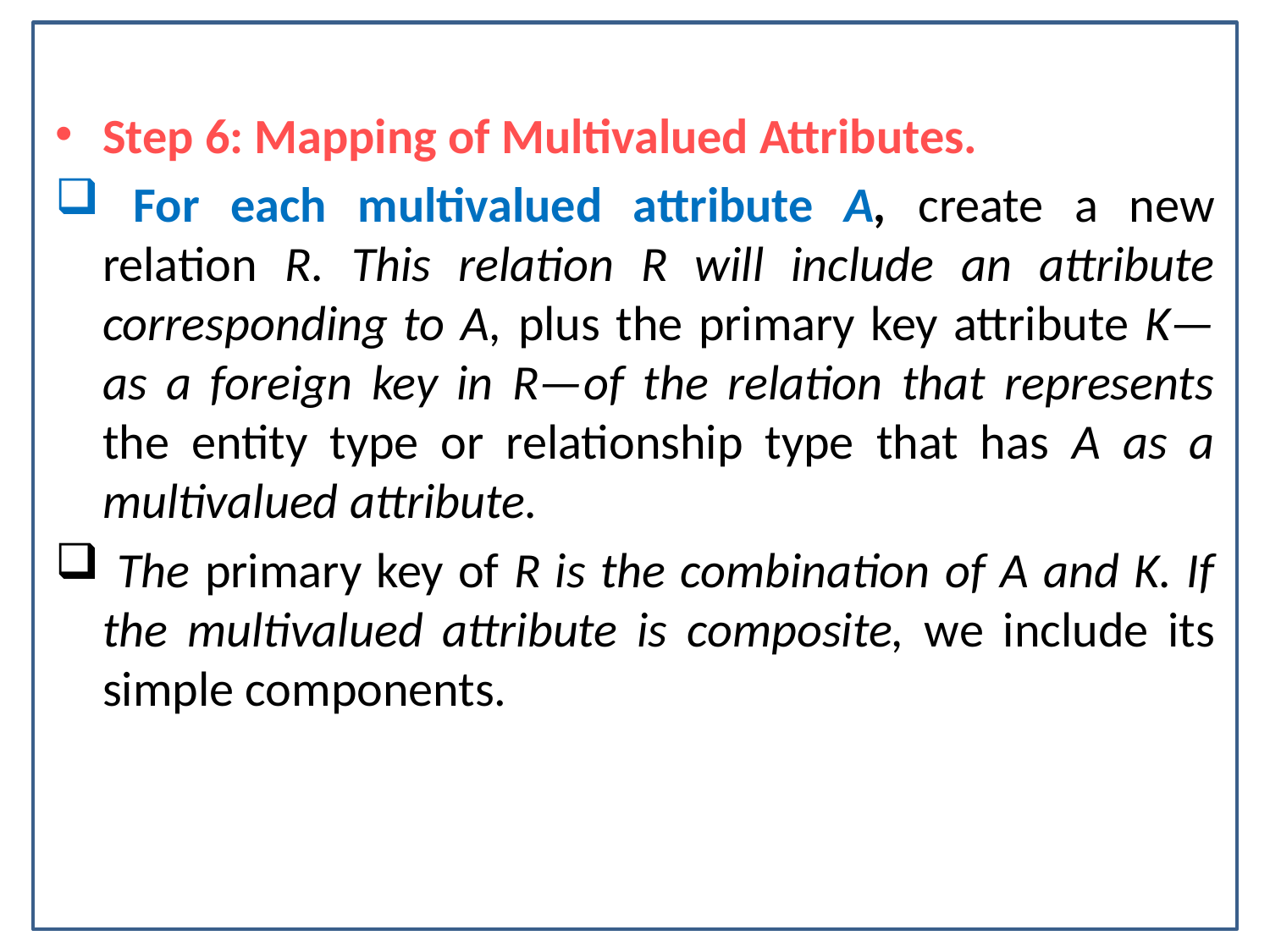

Step 6: Mapping of Multivalued Attributes.
 For each multivalued attribute A, create a new relation R. This relation R will include an attribute corresponding to A, plus the primary key attribute K—as a foreign key in R—of the relation that represents the entity type or relationship type that has A as a multivalued attribute.
 The primary key of R is the combination of A and K. If the multivalued attribute is composite, we include its simple components.